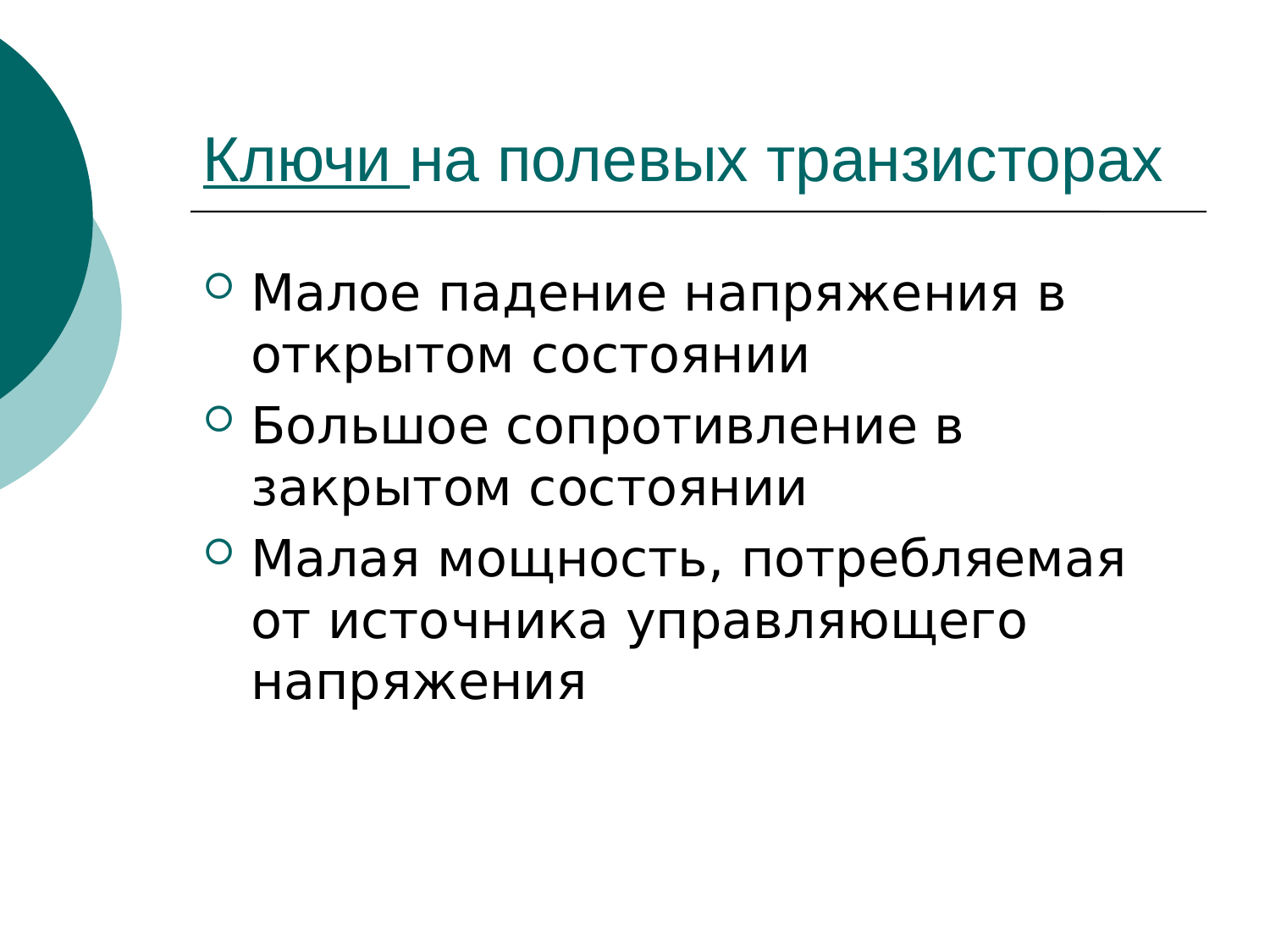

# Ключи на полевых транзисторах
Малое падение напряжения в открытом состоянии
Большое сопротивление в закрытом состоянии
Малая мощность, потребляемая от источника управляющего напряжения